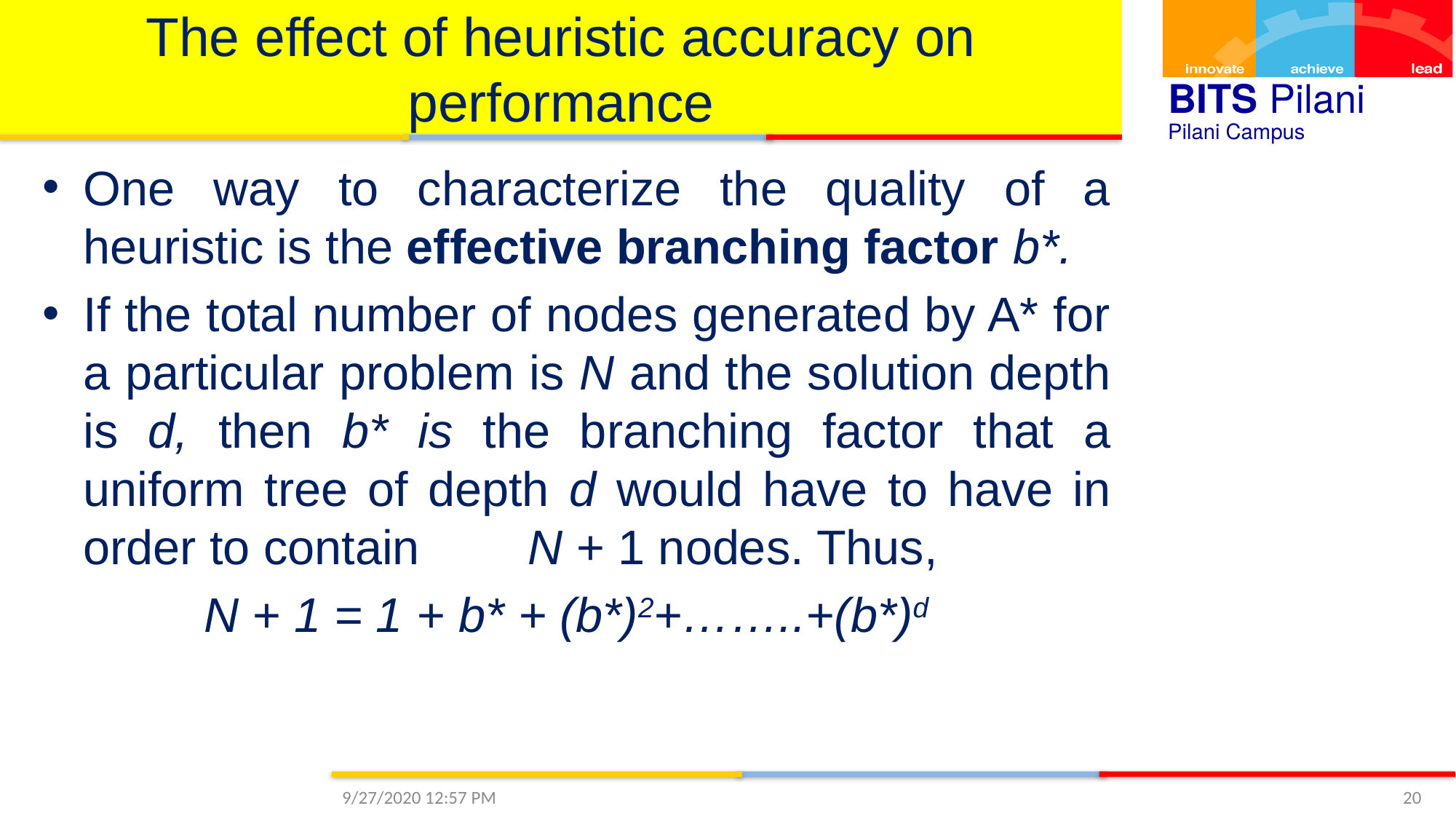

# The effect of heuristic accuracy on performance
One way to characterize the quality of a heuristic is the effective branching factor b*.
If the total number of nodes generated by A* for a particular problem is N and the solution depth is d, then b* is the branching factor that a uniform tree of depth d would have to have in order to contain        N + 1 nodes. Thus,
            N + 1 = 1 + b* + (b*)2+……..+(b*)d
9/27/2020 12:57 PM
20